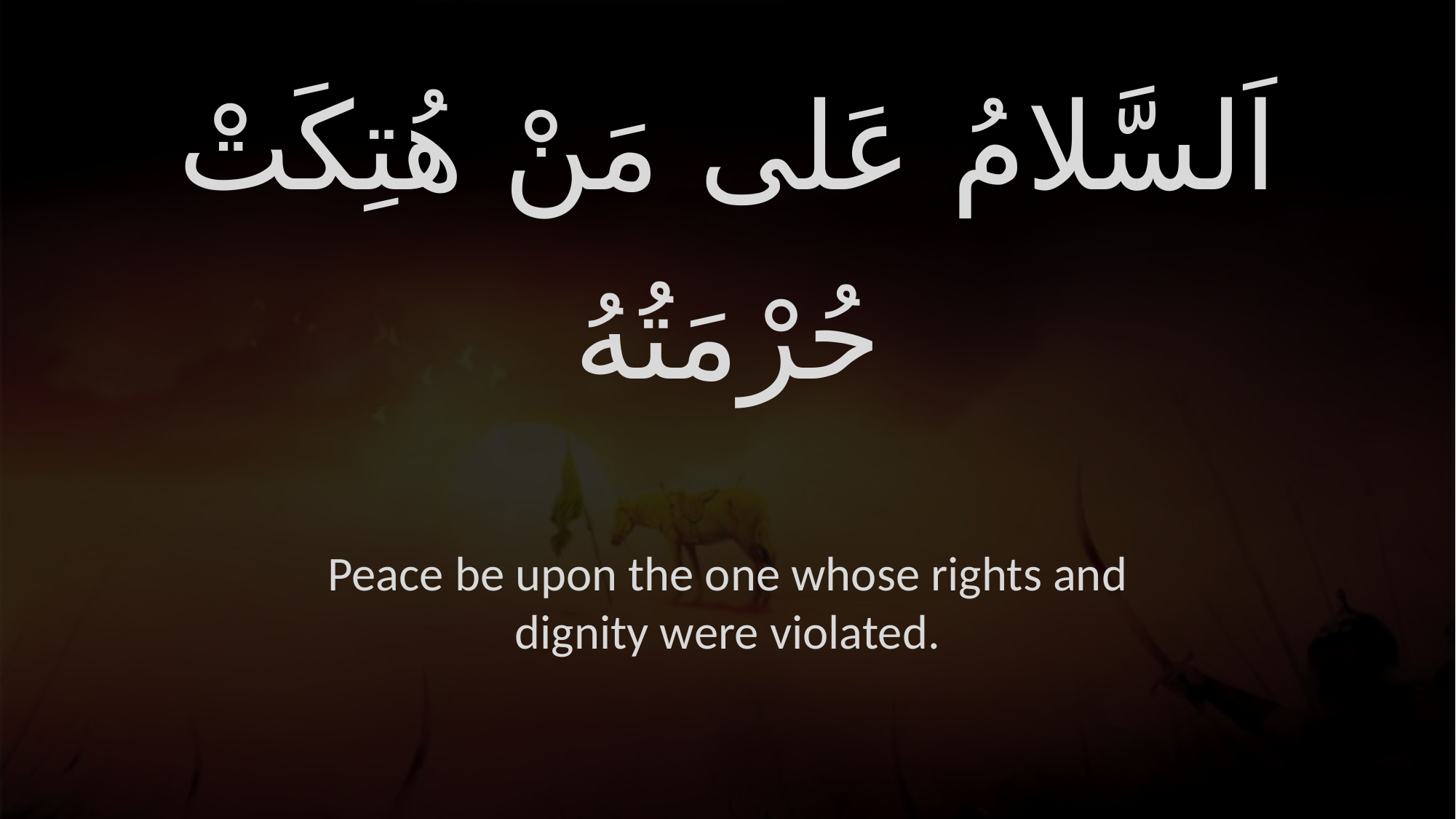

# اَلسَّلامُ عَلى مَنْ هُتِكَتْ حُرْمَتُهُ
Peace be upon the one whose rights and dignity were violated.